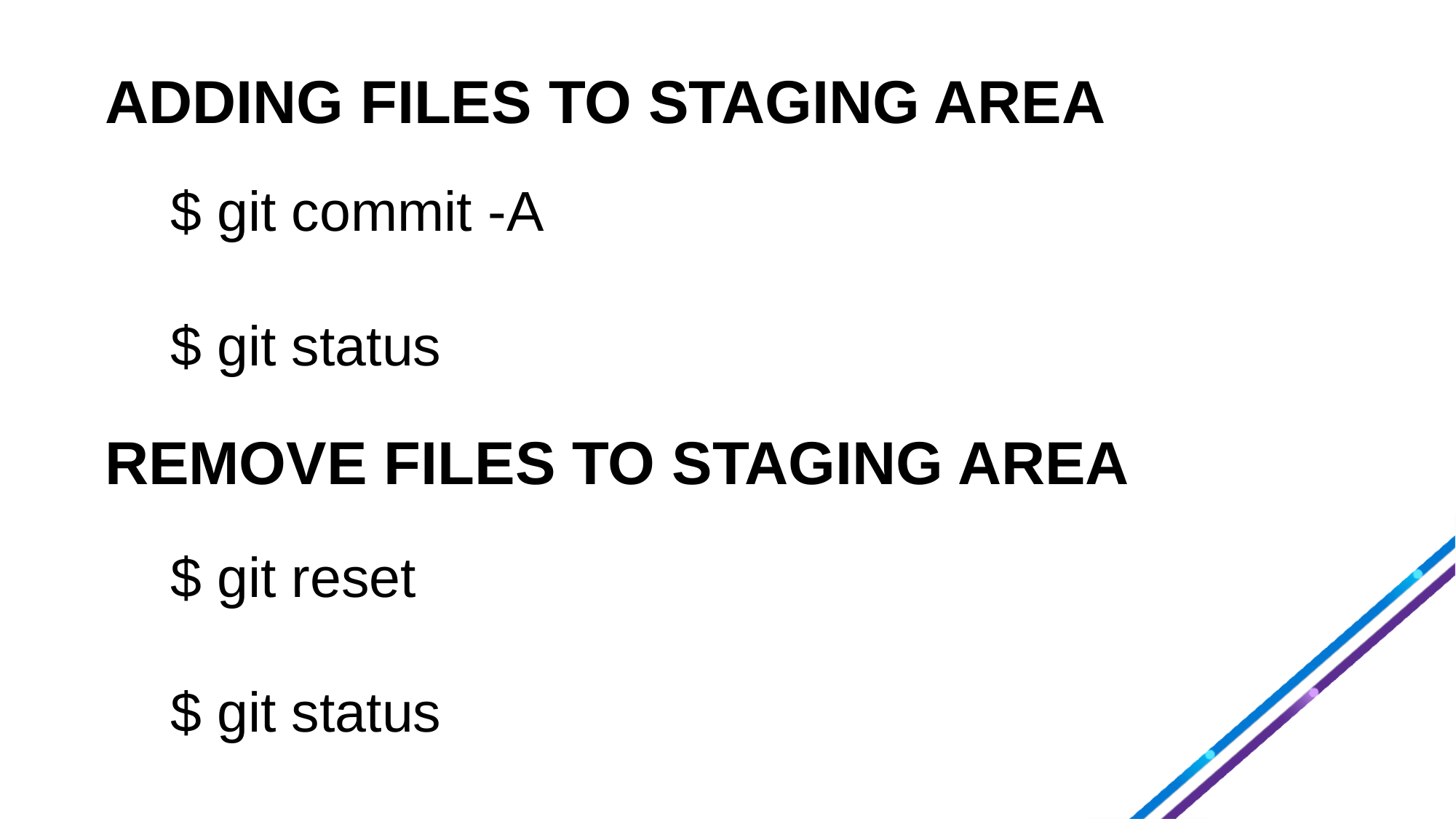

# ADDING FILES TO STAGING AREA
$ git commit -A

$ git status
REMOVE FILES TO STAGING AREA
$ git reset

$ git status